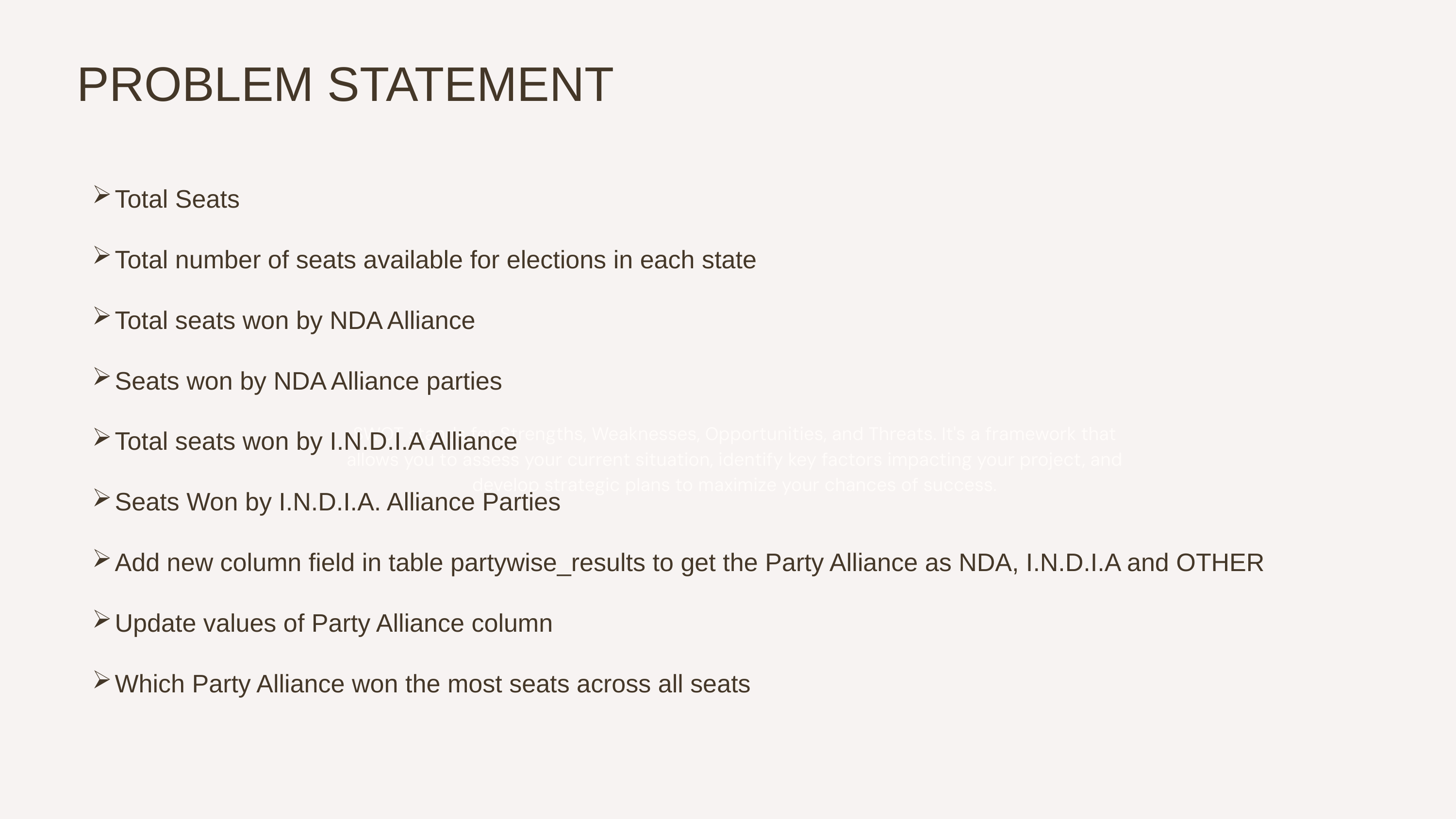

PROBLEM STATEMENT
Total Seats
Total number of seats available for elections in each state
Total seats won by NDA Alliance
Seats won by NDA Alliance parties
Total seats won by I.N.D.I.A Alliance
Seats Won by I.N.D.I.A. Alliance Parties
Add new column field in table partywise_results to get the Party Alliance as NDA, I.N.D.I.A and OTHER
Update values of Party Alliance column
Which Party Alliance won the most seats across all seats
SWOT stands for Strengths, Weaknesses, Opportunities, and Threats. It's a framework that allows you to assess your current situation, identify key factors impacting your project, and develop strategic plans to maximize your chances of success.